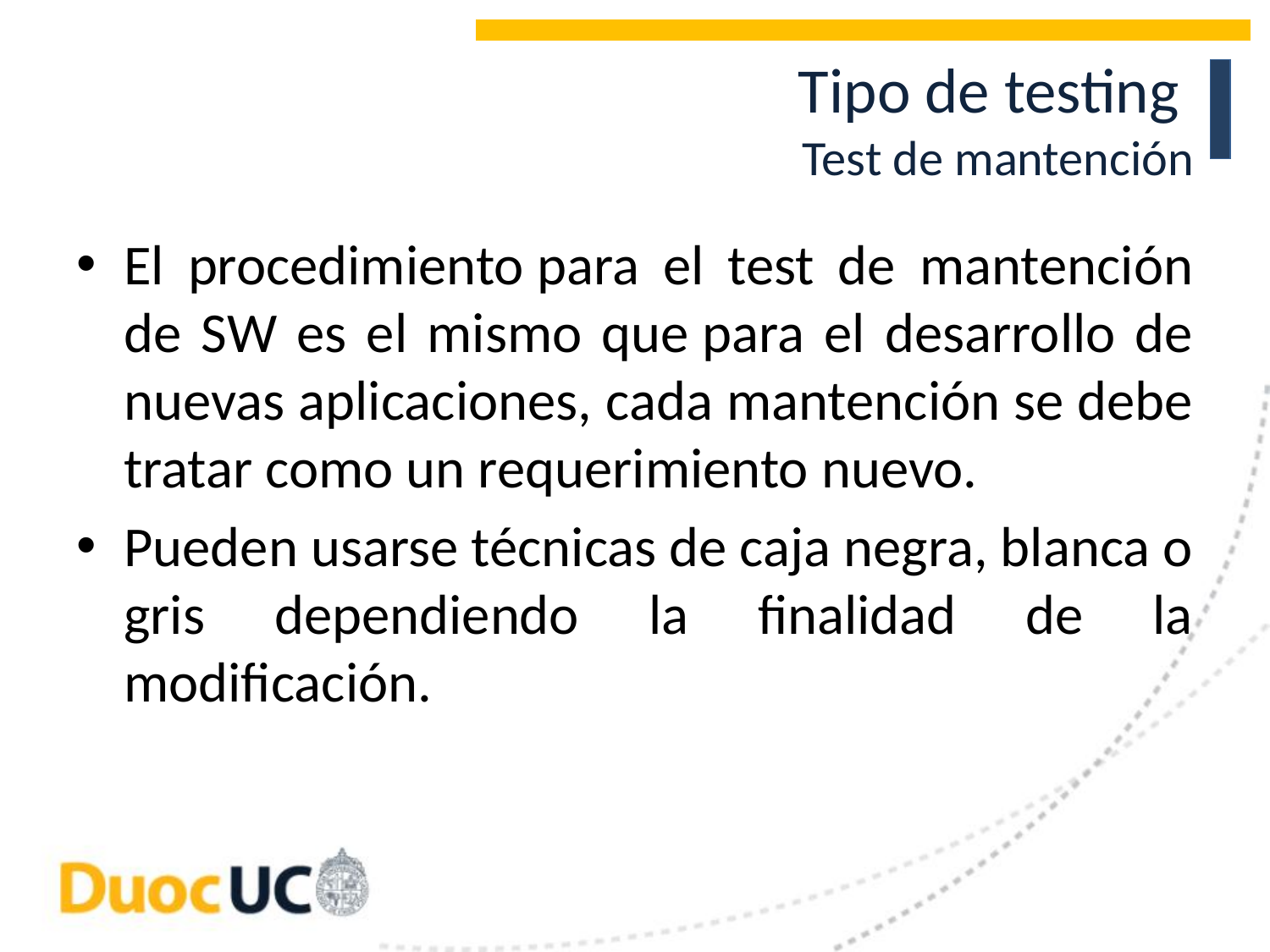

# Tipo de testing Test de mantención
El procedimiento para el test de mantención de SW es el mismo que para el desarrollo de nuevas aplicaciones, cada mantención se debe tratar como un requerimiento nuevo.
Pueden usarse técnicas de caja negra, blanca o gris dependiendo la finalidad de la modificación.